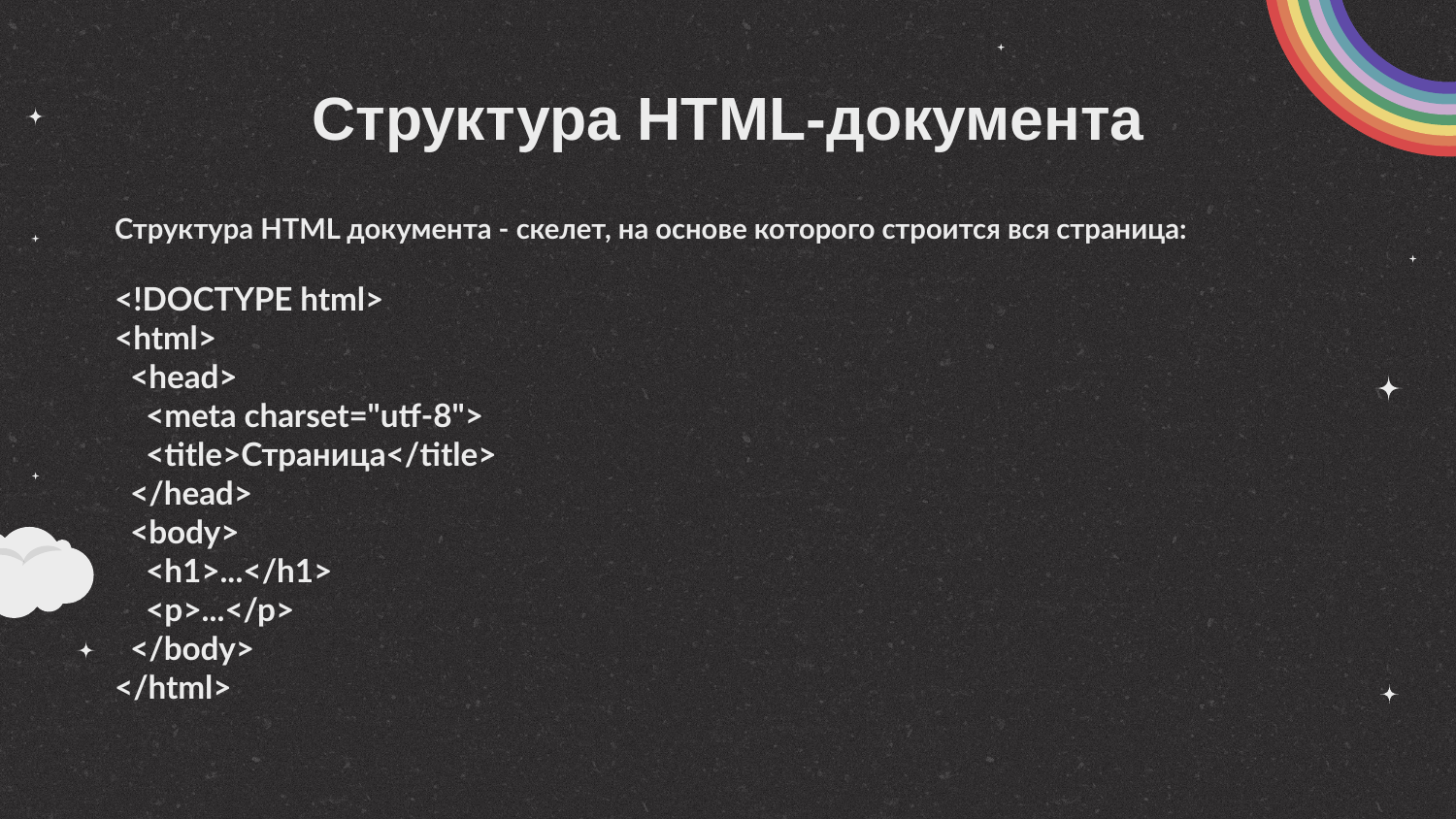

# Структура HTML-документа
Структура HTML документа - скелет, на основе которого строится вся страница:

<!DOCTYPE html>
<html>
  <head>
    <meta charset="utf-8">
    <title>Страница</title>
  </head>
  <body>
    <h1>...</h1>
    <p>...</p>
  </body>
</html>